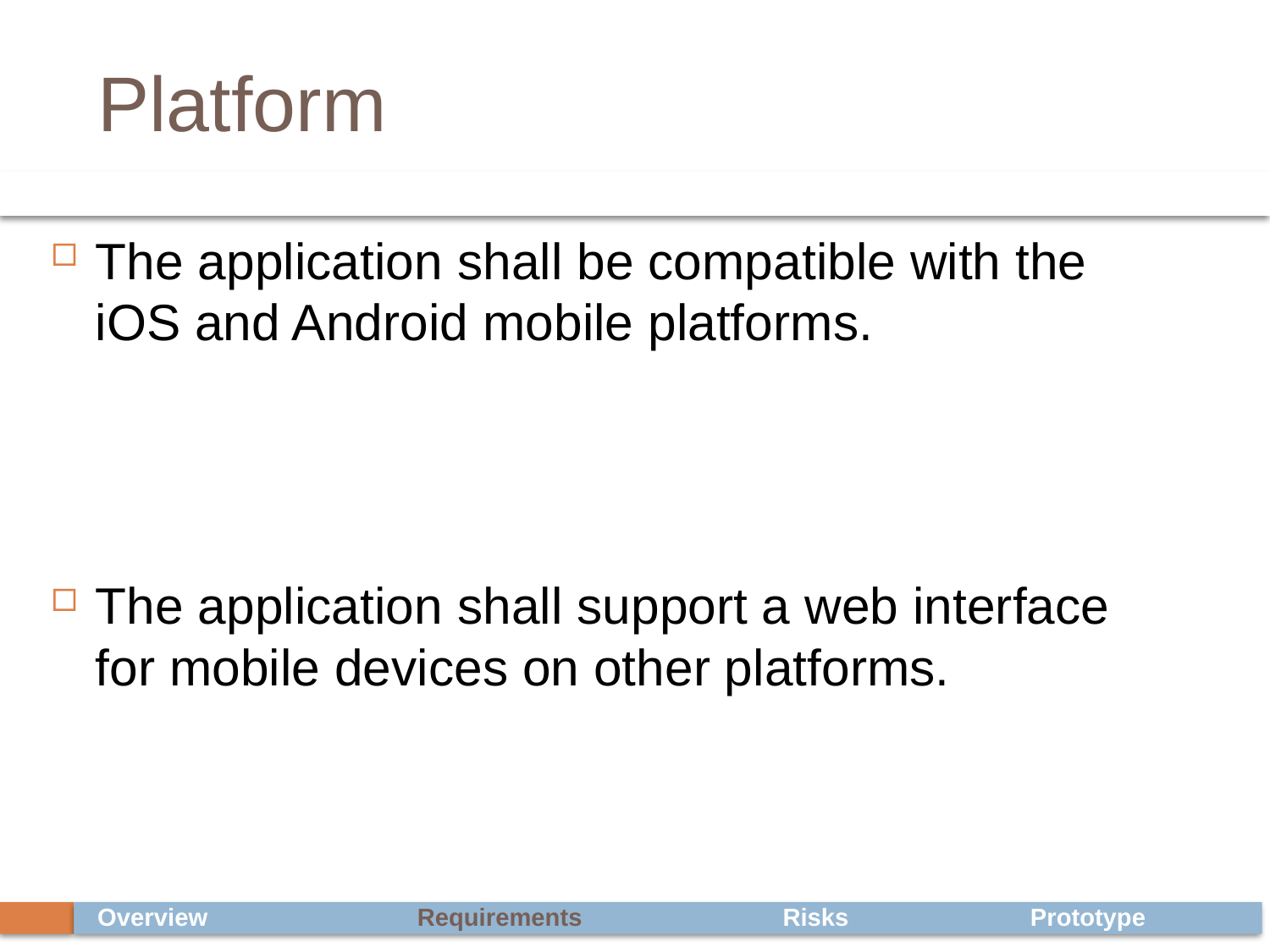

# Platform
The application shall be compatible with the iOS and Android mobile platforms.

The application shall support a web interface for mobile devices on other platforms.

Prototype
Risks
Overview
Requirements